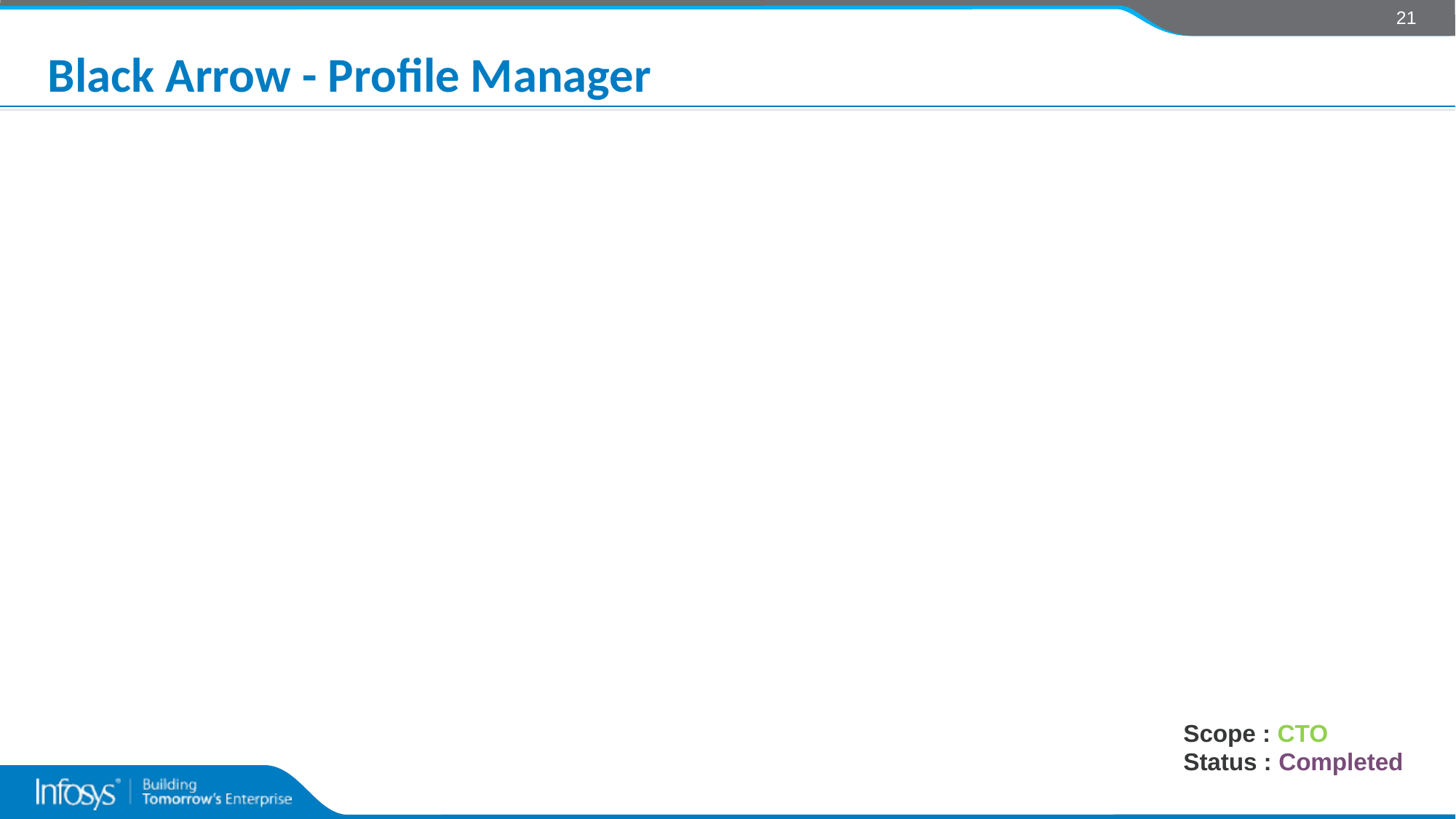

21
# Black Arrow - Profile Manager
Scope : CTO
Status : Completed